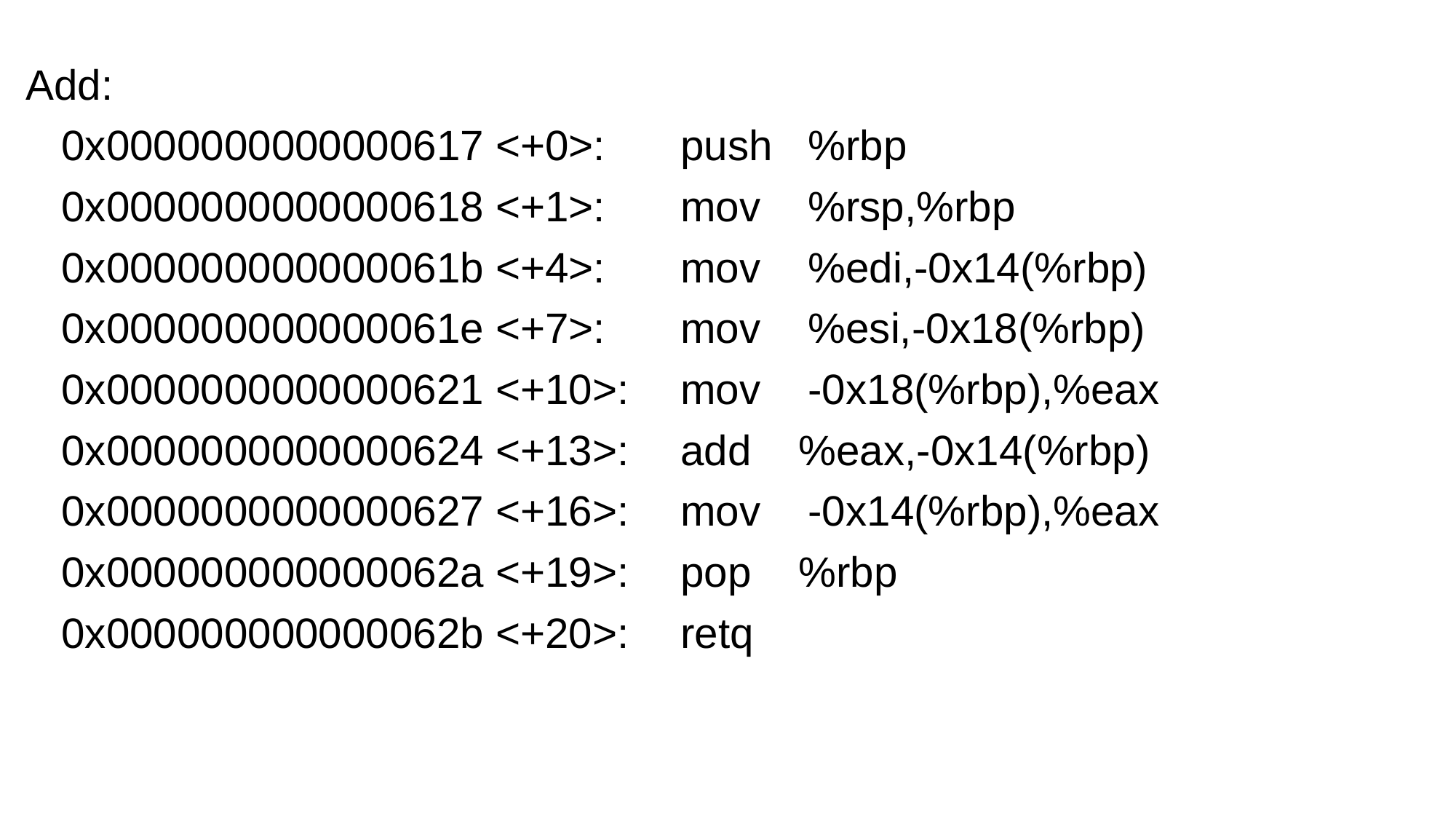

Add:
   0x0000000000000617 <+0>:	push   %rbp
   0x0000000000000618 <+1>:	mov    %rsp,%rbp
   0x000000000000061b <+4>:	mov    %edi,-0x14(%rbp)
   0x000000000000061e <+7>:	mov    %esi,-0x18(%rbp)
   0x0000000000000621 <+10>:	mov    -0x18(%rbp),%eax
   0x0000000000000624 <+13>:	add    %eax,-0x14(%rbp)
   0x0000000000000627 <+16>:	mov    -0x14(%rbp),%eax
   0x000000000000062a <+19>:	pop    %rbp
   0x000000000000062b <+20>:	retq